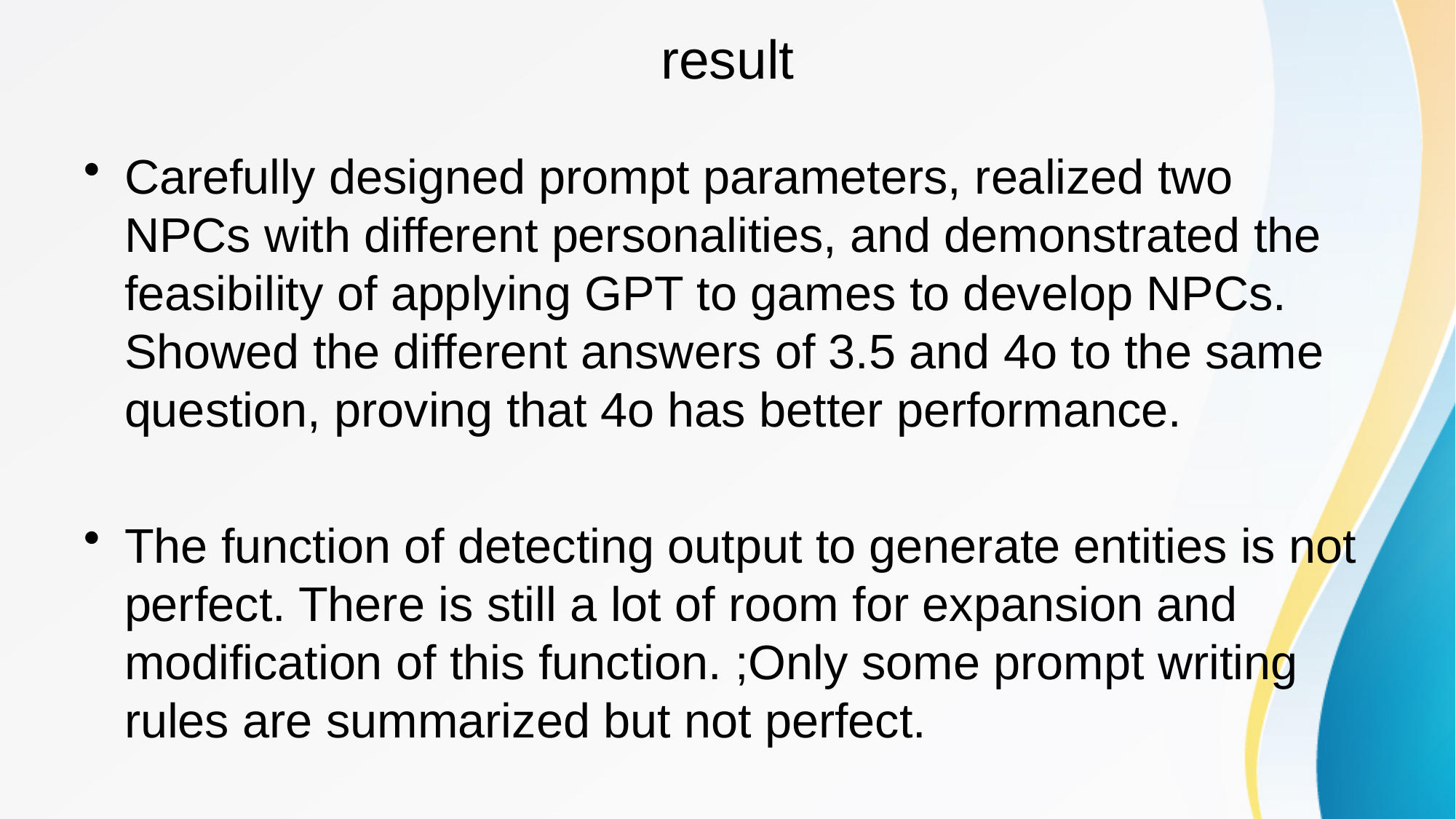

# result
Carefully designed prompt parameters, realized two NPCs with different personalities, and demonstrated the feasibility of applying GPT to games to develop NPCs. Showed the different answers of 3.5 and 4o to the same question, proving that 4o has better performance.

The function of detecting output to generate entities is not perfect. There is still a lot of room for expansion and modification of this function. ;Only some prompt writing rules are summarized but not perfect.